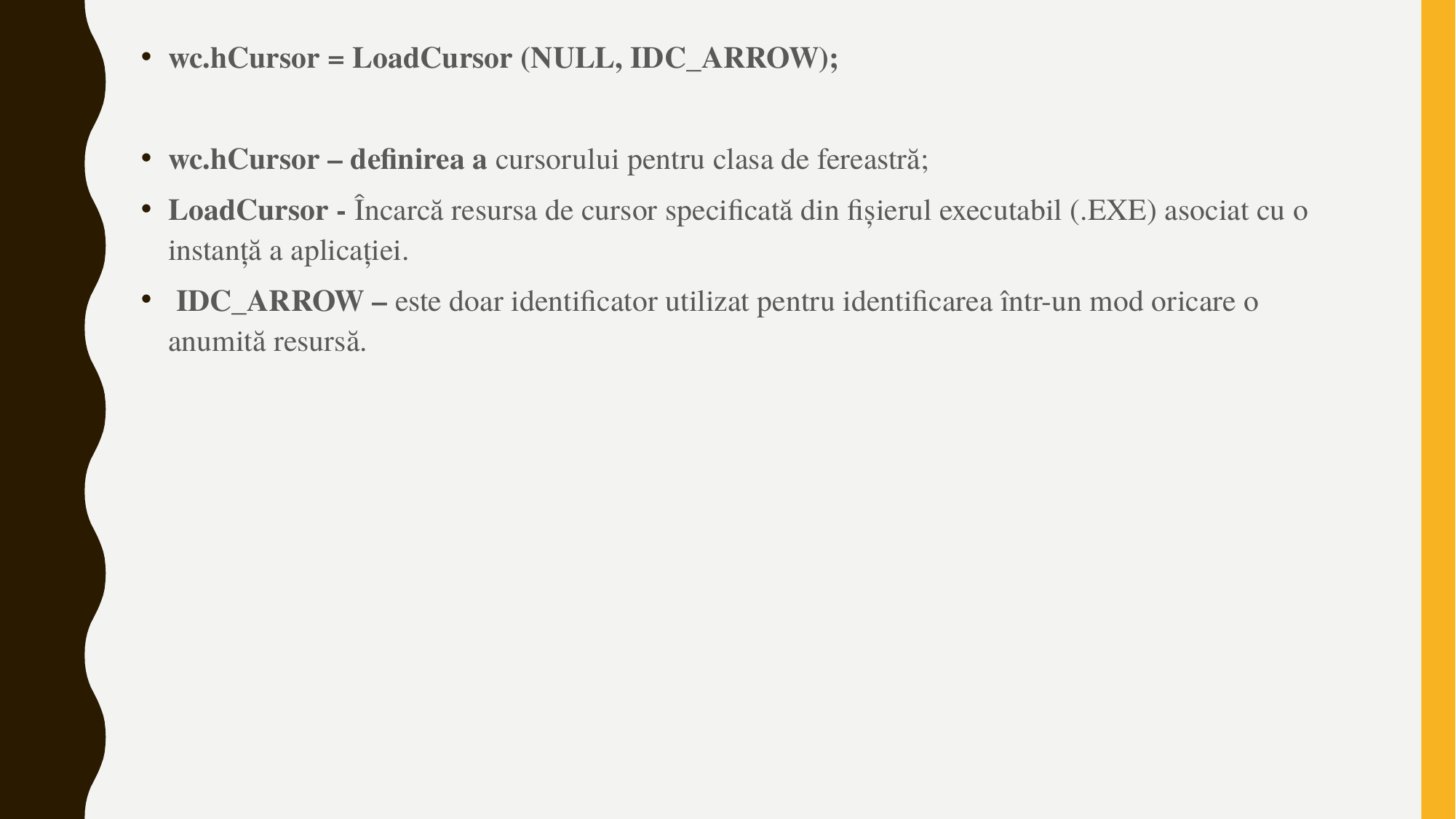

wc.hCursor = LoadCursor (NULL, IDC_ARROW);

wc.hCursor – definirea a cursorului pentru clasa de fereastră;
LoadCursor - Încarcă resursa de cursor specificată din fișierul executabil (.EXE) asociat cu o instanță a aplicației.
 IDC_ARROW – este doar identificator utilizat pentru identificarea într-un mod oricare o anumită resursă.